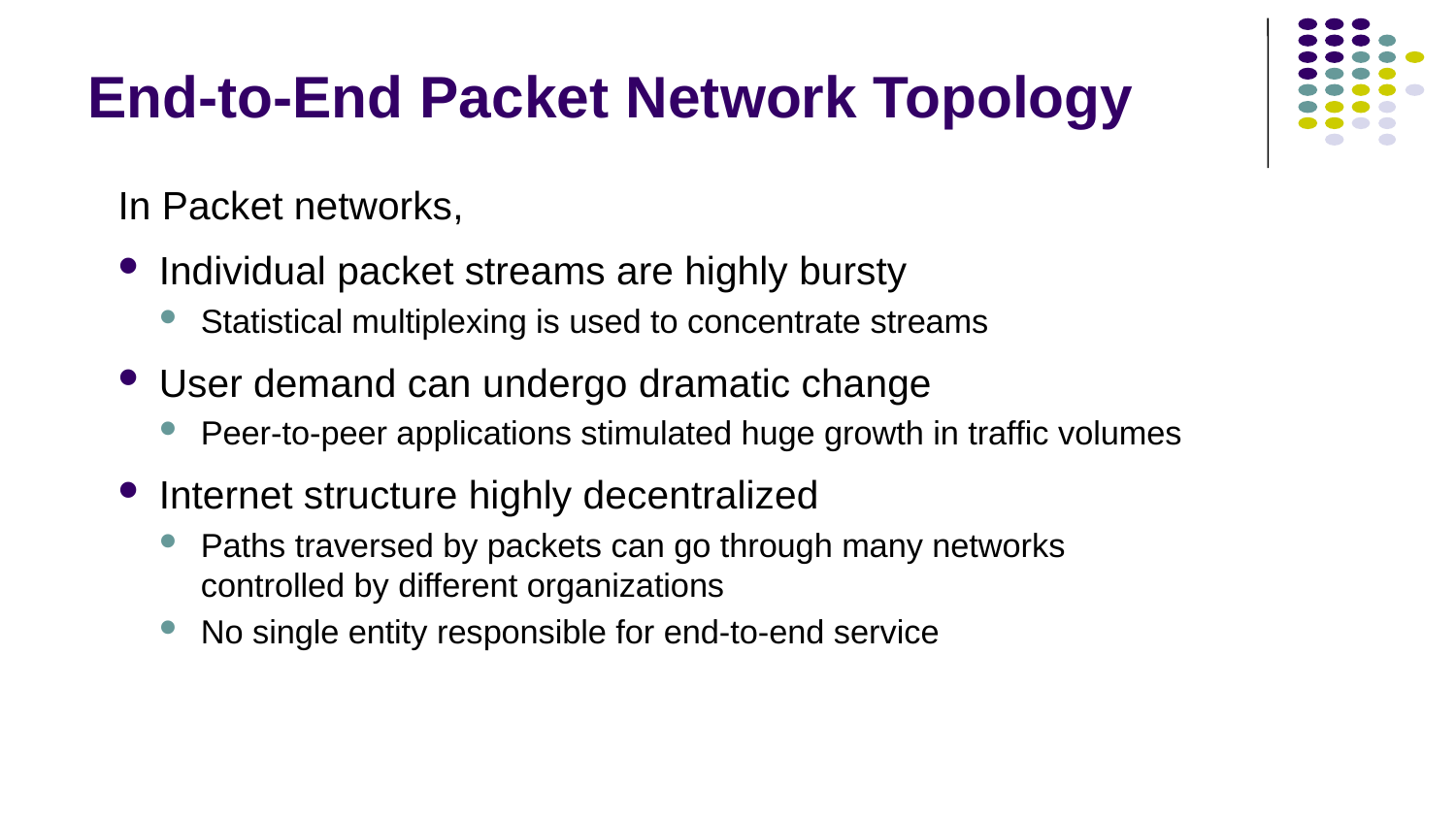

# End-to-End Packet Network Topology
In Packet networks,
Individual packet streams are highly bursty
Statistical multiplexing is used to concentrate streams
User demand can undergo dramatic change
Peer-to-peer applications stimulated huge growth in traffic volumes
Internet structure highly decentralized
Paths traversed by packets can go through many networks controlled by different organizations
No single entity responsible for end-to-end service